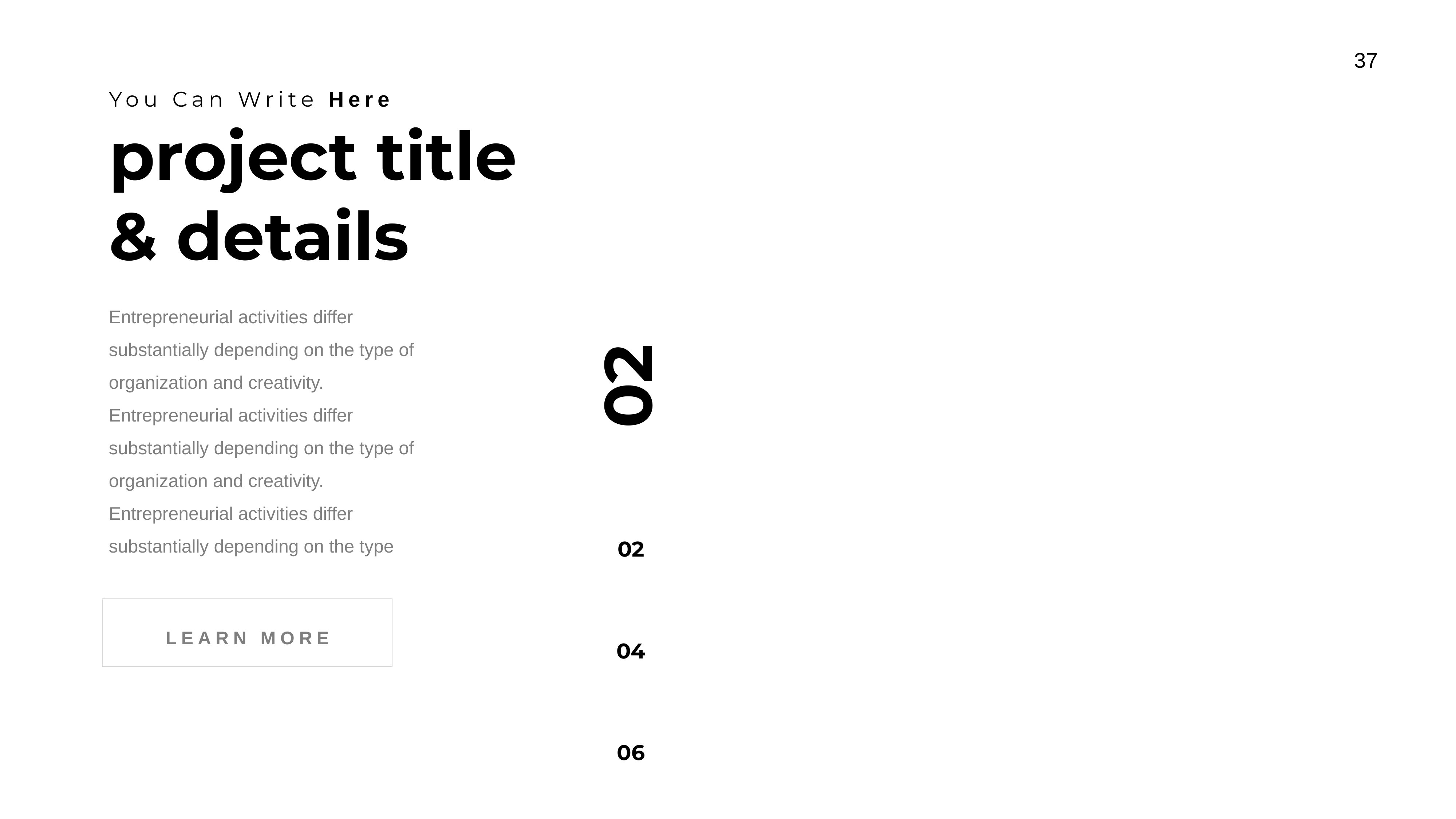

You Can Write Here
project title
& details
Entrepreneurial activities differ substantially depending on the type of organization and creativity. Entrepreneurial activities differ substantially depending on the type of organization and creativity. Entrepreneurial activities differ substantially depending on the type
02

02

04

06

LEARN MORE